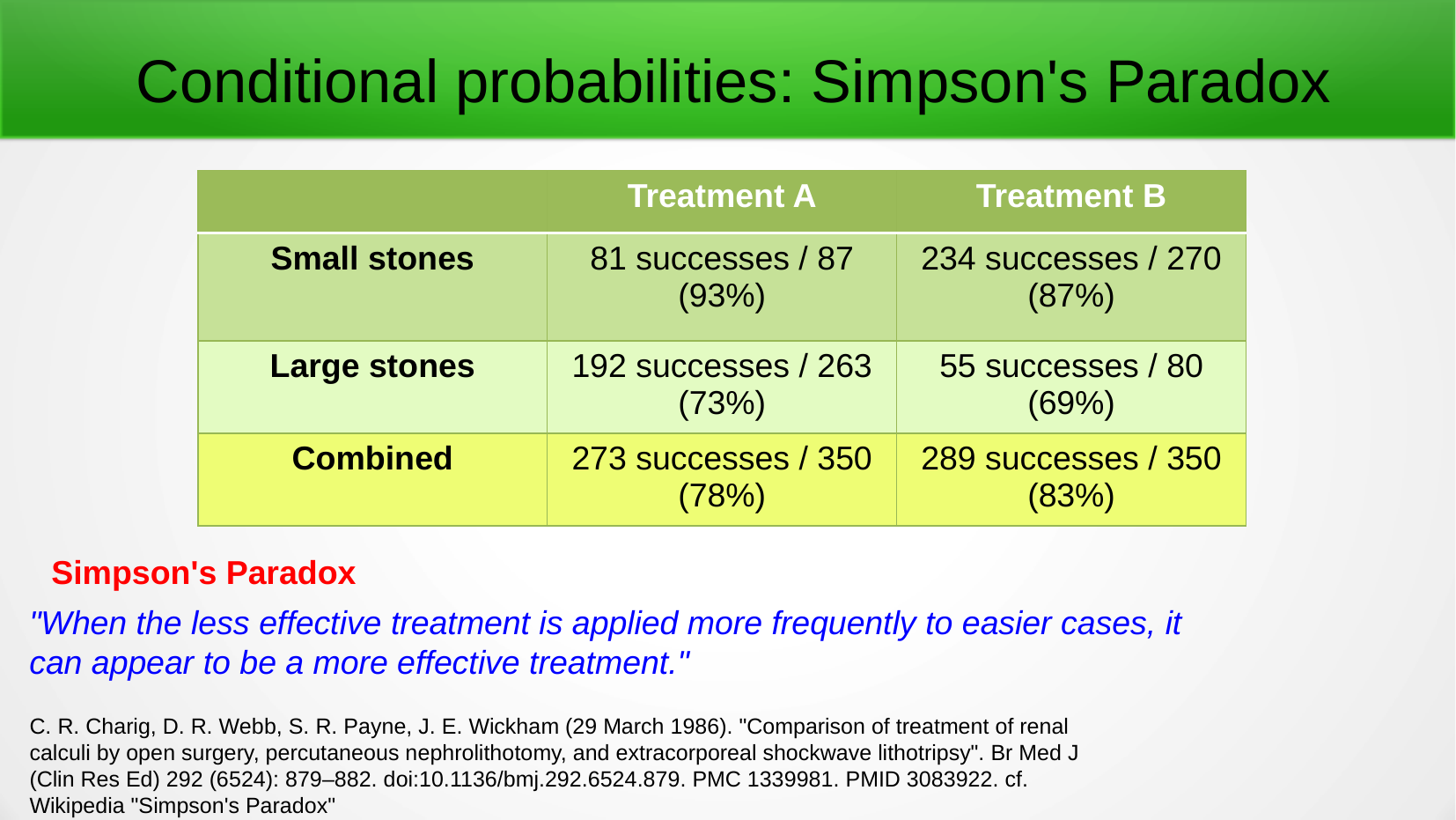

Conditional probabilities: Simpson's Paradox
|  | Treatment A | Treatment B |
| --- | --- | --- |
| Small stones | 81 successes / 87 (93%) | 234 successes / 270 (87%) |
| Large stones | 192 successes / 263 (73%) | 55 successes / 80 (69%) |
| Combined | 273 successes / 350 (78%) | 289 successes / 350 (83%) |
Simpson's Paradox
"When the less effective treatment is applied more frequently to easier cases, it can appear to be a more effective treatment."
C. R. Charig, D. R. Webb, S. R. Payne, J. E. Wickham (29 March 1986). "Comparison of treatment of renal calculi by open surgery, percutaneous nephrolithotomy, and extracorporeal shockwave lithotripsy". Br Med J (Clin Res Ed) 292 (6524): 879–882. doi:10.1136/bmj.292.6524.879. PMC 1339981. PMID 3083922. cf. Wikipedia "Simpson's Paradox"